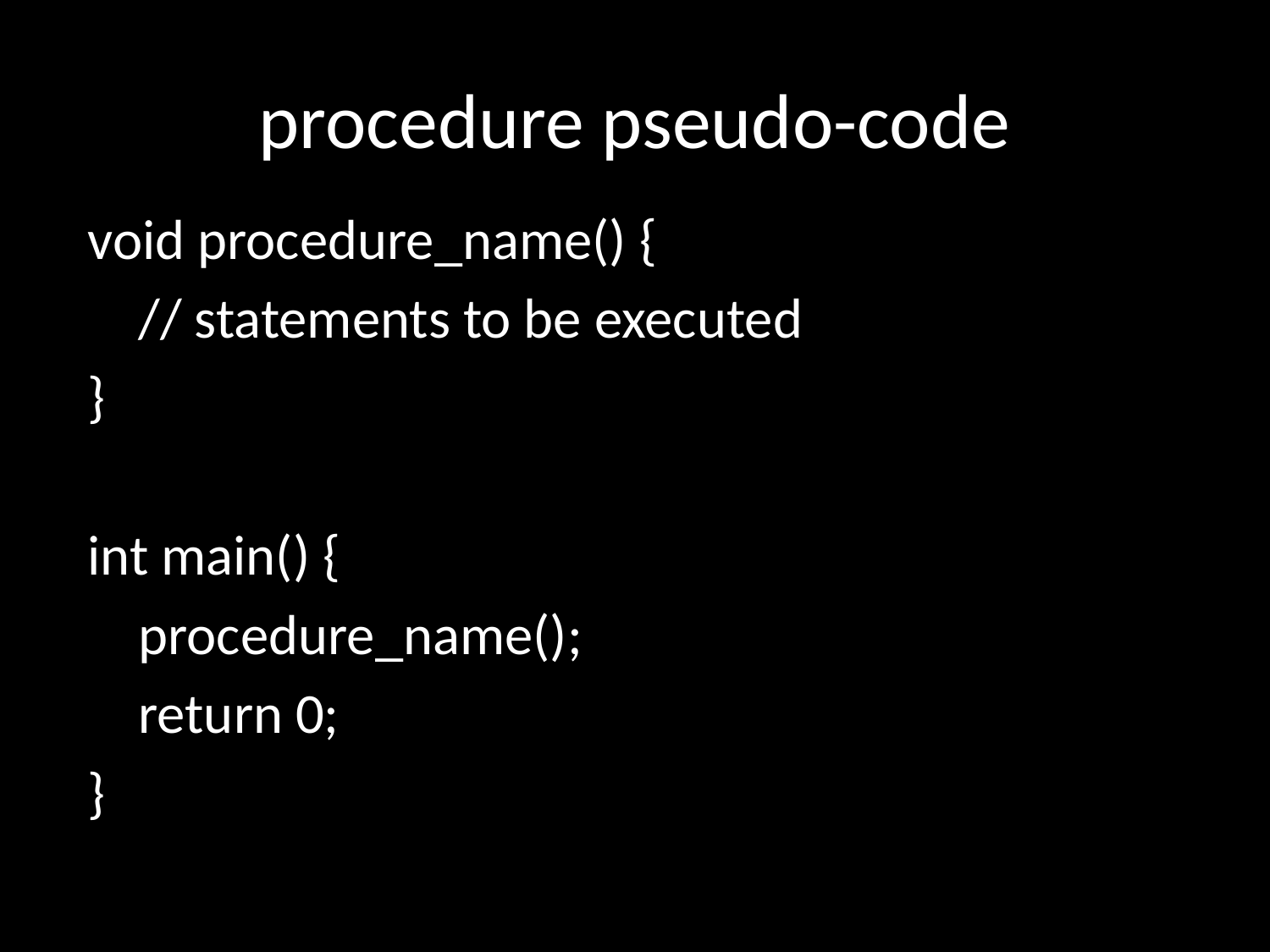

# procedure pseudo-code
void procedure_name() {
    // statements to be executed
}

int main() {
    procedure_name();
    return 0;
}